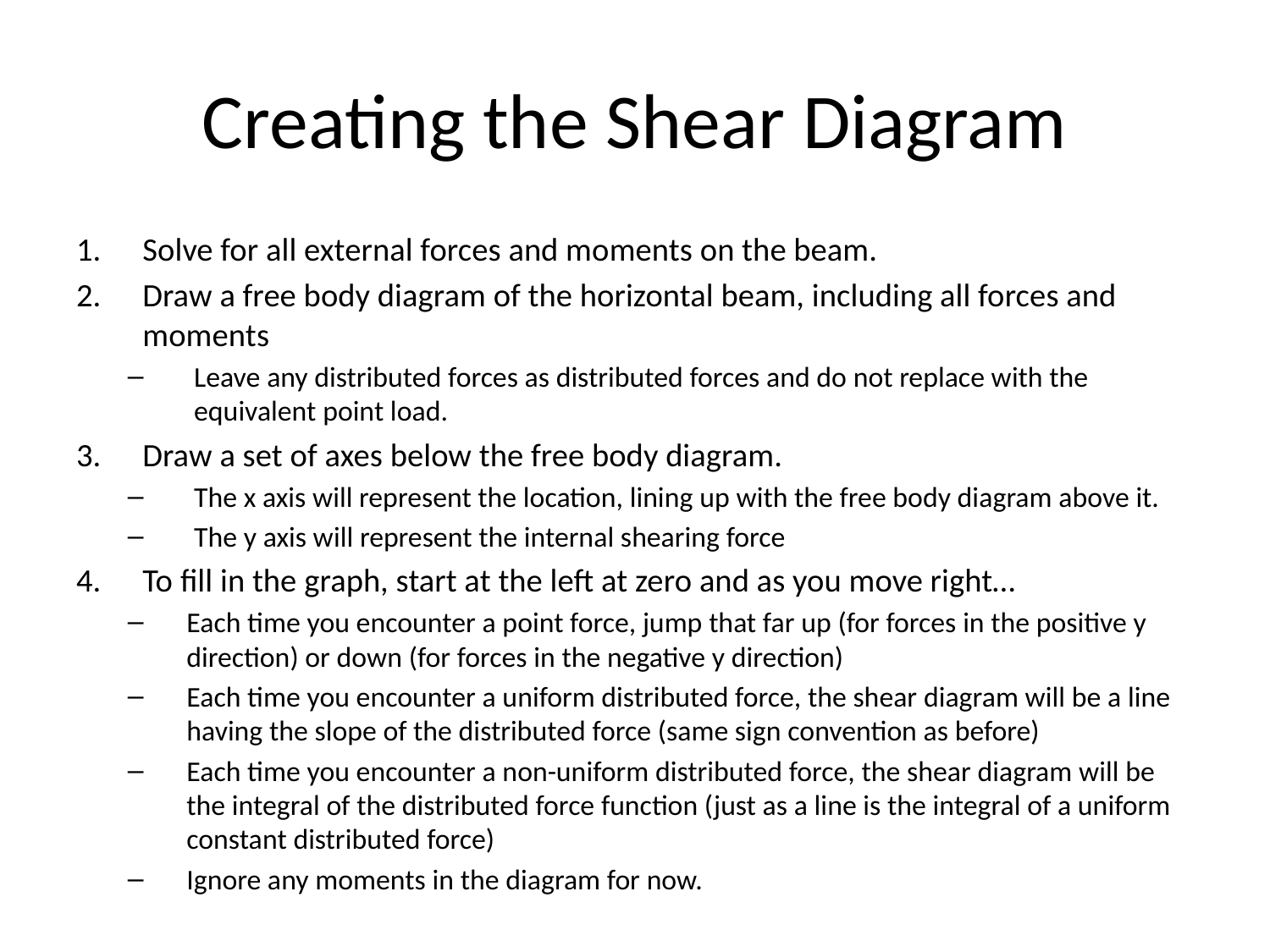

# Creating the Shear Diagram
Solve for all external forces and moments on the beam.
Draw a free body diagram of the horizontal beam, including all forces and moments
Leave any distributed forces as distributed forces and do not replace with the equivalent point load.
Draw a set of axes below the free body diagram.
The x axis will represent the location, lining up with the free body diagram above it.
The y axis will represent the internal shearing force
To fill in the graph, start at the left at zero and as you move right…
Each time you encounter a point force, jump that far up (for forces in the positive y direction) or down (for forces in the negative y direction)
Each time you encounter a uniform distributed force, the shear diagram will be a line having the slope of the distributed force (same sign convention as before)
Each time you encounter a non-uniform distributed force, the shear diagram will be the integral of the distributed force function (just as a line is the integral of a uniform constant distributed force)
Ignore any moments in the diagram for now.